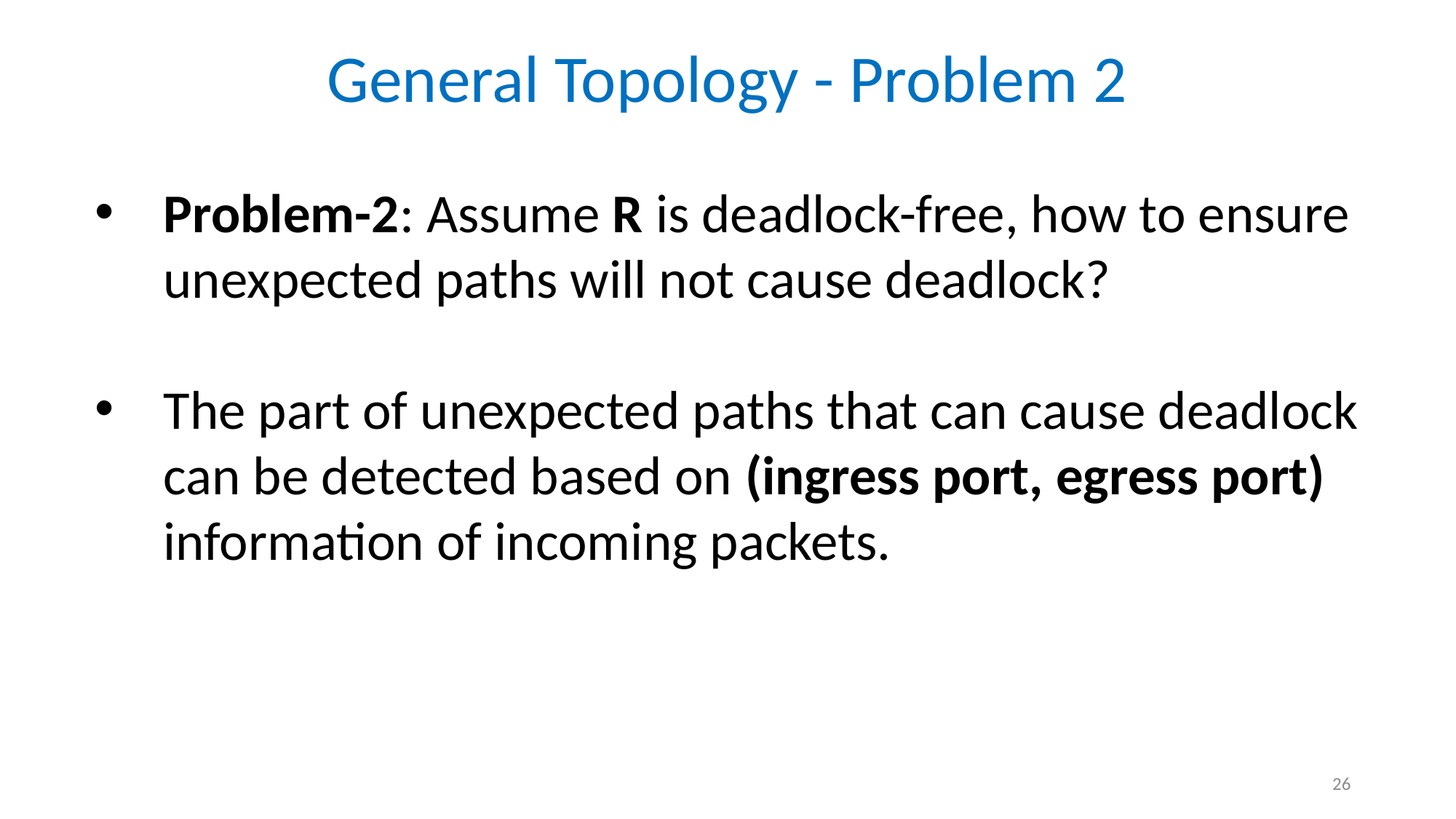

General Topology - Problem 2
Problem-2: Assume R is deadlock-free, how to ensure unexpected paths will not cause deadlock?

The part of unexpected paths that can cause deadlock can be detected based on (ingress port, egress port) information of incoming packets.
26